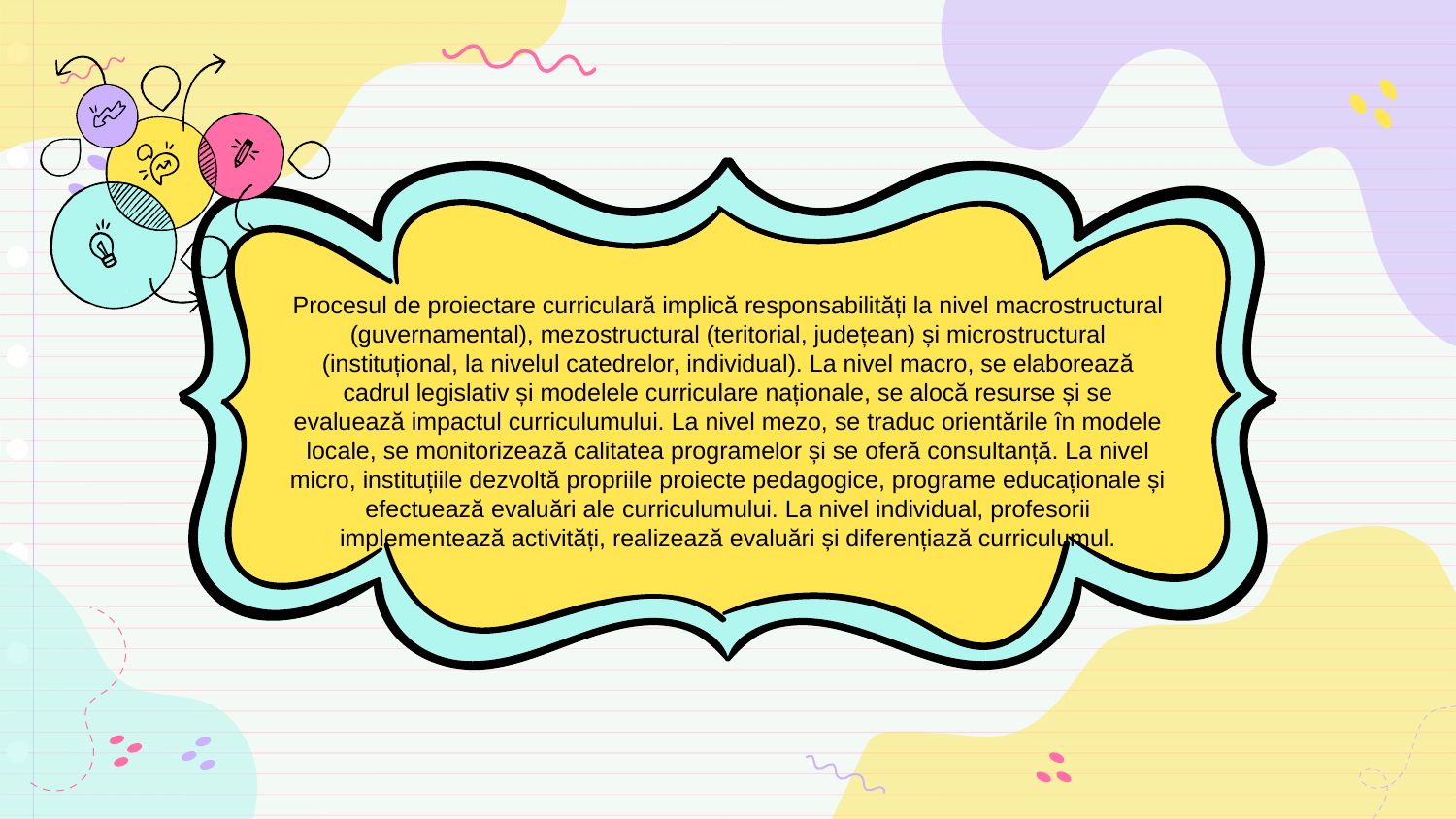

Procesul de proiectare curriculară implică responsabilități la nivel macrostructural (guvernamental), mezostructural (teritorial, județean) și microstructural (instituțional, la nivelul catedrelor, individual). La nivel macro, se elaborează cadrul legislativ și modelele curriculare naționale, se alocă resurse și se evaluează impactul curriculumului. La nivel mezo, se traduc orientările în modele locale, se monitorizează calitatea programelor și se oferă consultanță. La nivel micro, instituțiile dezvoltă propriile proiecte pedagogice, programe educaționale și efectuează evaluări ale curriculumului. La nivel individual, profesorii implementează activități, realizează evaluări și diferențiază curriculumul.
#